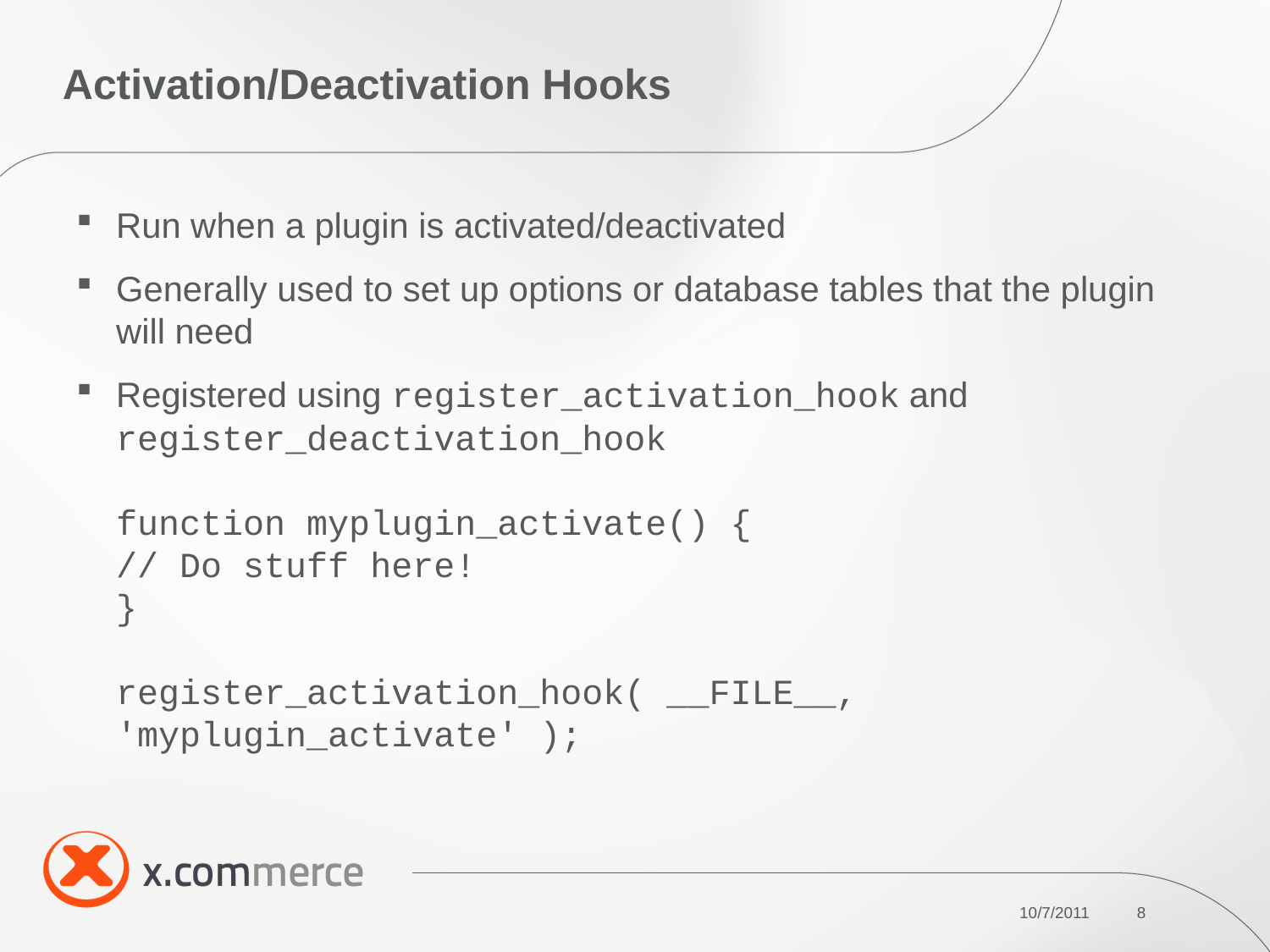

# Activation/Deactivation Hooks
Run when a plugin is activated/deactivated
Generally used to set up options or database tables that the plugin will need
Registered using register_activation_hook and register_deactivation_hook
function myplugin_activate() {
// Do stuff here!
}
register_activation_hook( __FILE__, 'myplugin_activate' );

10/7/2011
8